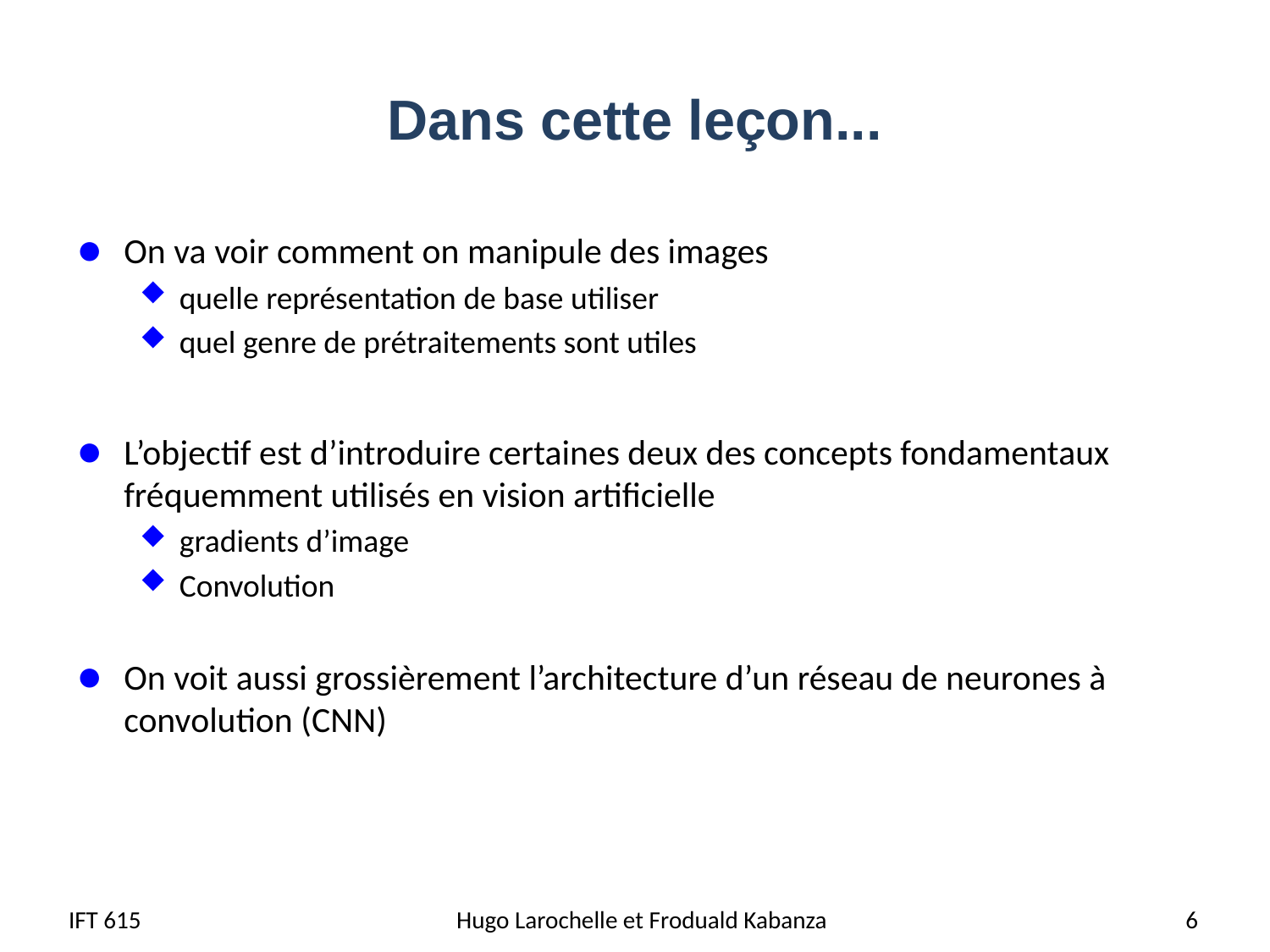

# Dans cette leçon...
On va voir comment on manipule des images
quelle représentation de base utiliser
quel genre de prétraitements sont utiles

L’objectif est d’introduire certaines deux des concepts fondamentaux fréquemment utilisés en vision artificielle
gradients d’image
Convolution

On voit aussi grossièrement l’architecture d’un réseau de neurones à convolution (CNN)
IFT 615
Hugo Larochelle et Froduald Kabanza
6